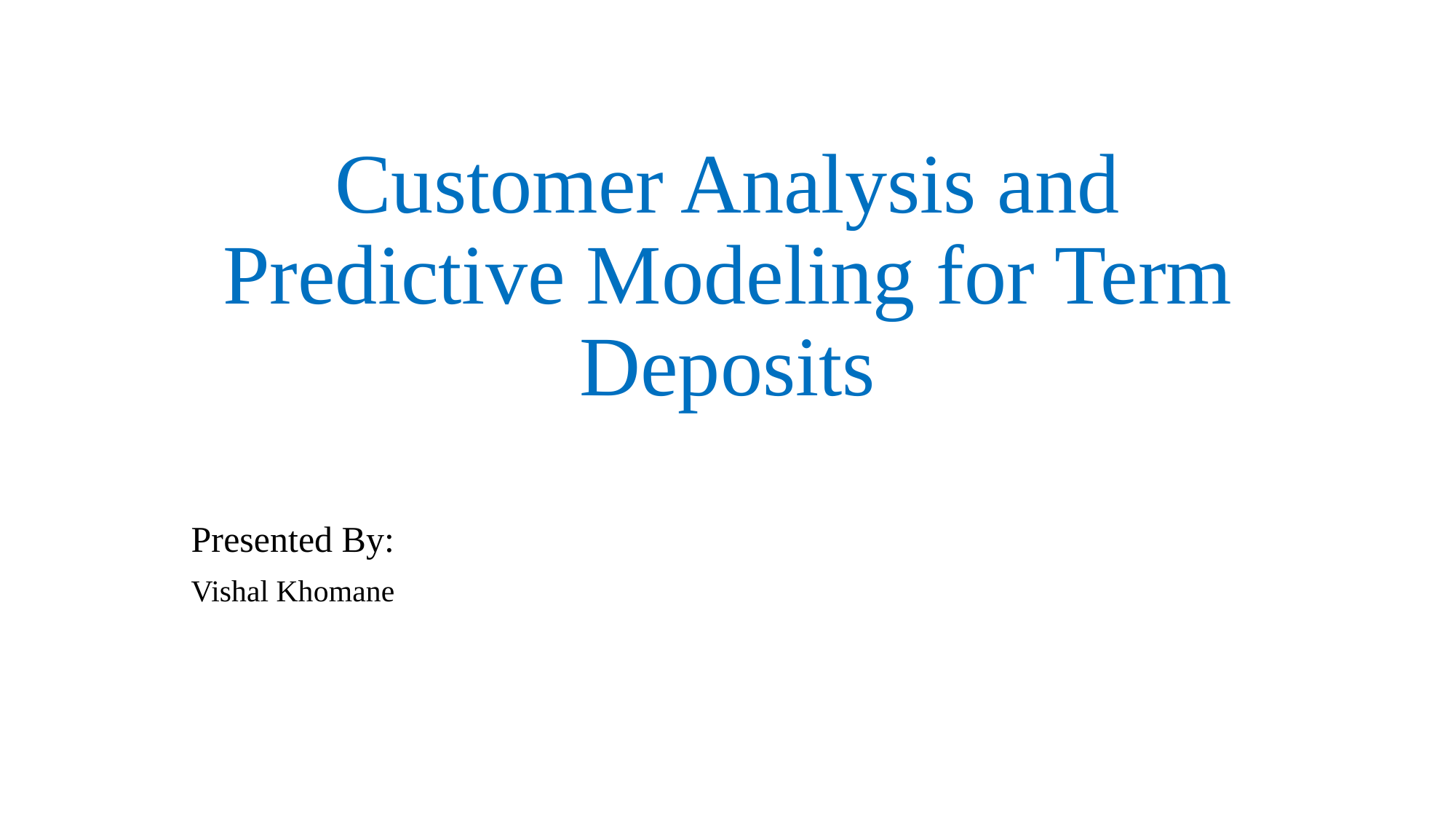

# Customer Analysis and Predictive Modeling for Term Deposits
Presented By:
Vishal Khomane